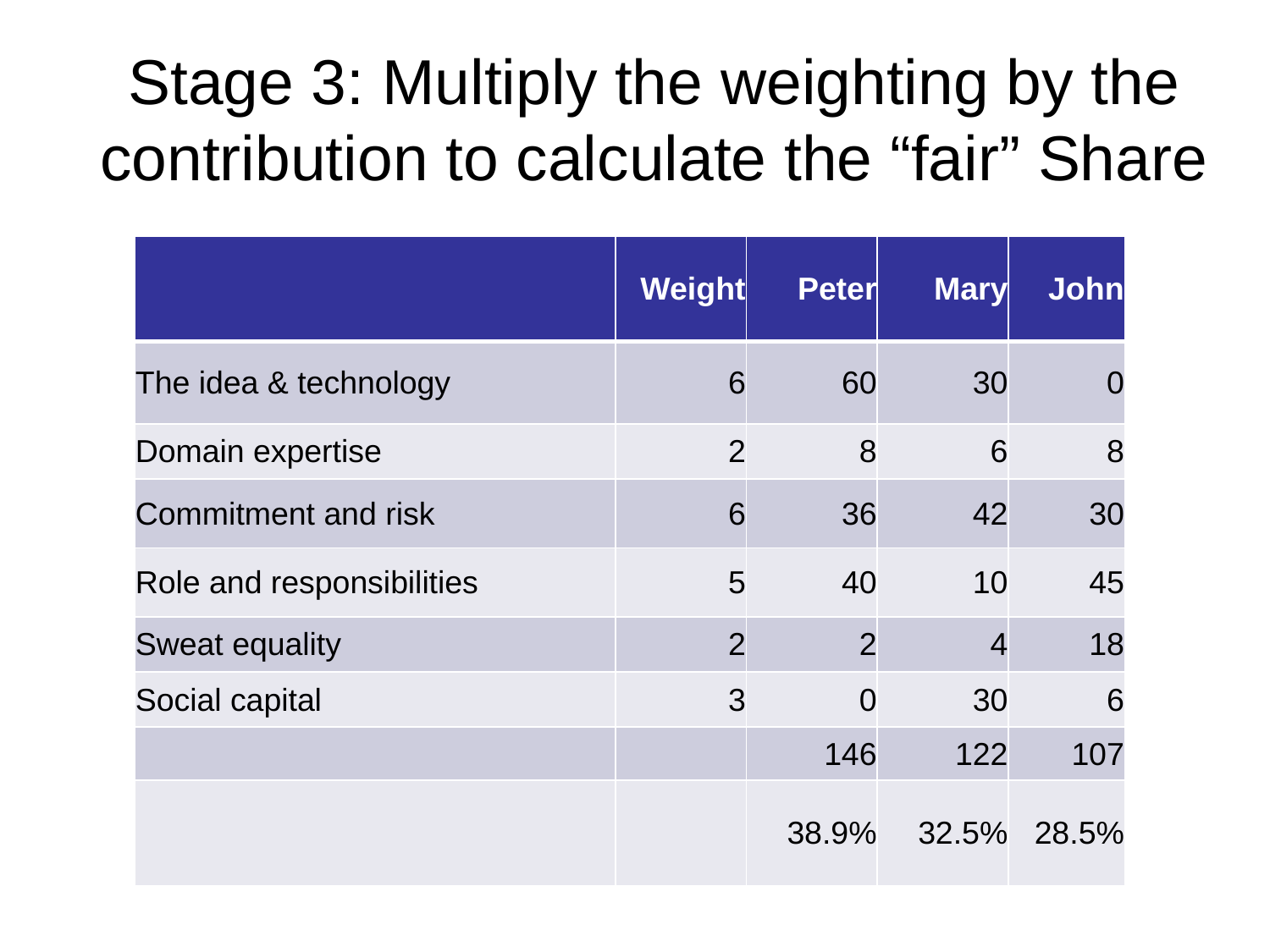

# Stage 3: Multiply the weighting by the contribution to calculate the “fair” Share
|  | Weight | Peter | Mary | John |
| --- | --- | --- | --- | --- |
| The idea & technology | 6 | 60 | 30 | 0 |
| Domain expertise | 2 | 8 | 6 | 8 |
| Commitment and risk | 6 | 36 | 42 | 30 |
| Role and responsibilities | 5 | 40 | 10 | 45 |
| Sweat equality | 2 | 2 | 4 | 18 |
| Social capital | 3 | 0 | 30 | 6 |
|  |  | 146 | 122 | 107 |
|  |  | 38.9% | 32.5% | 28.5% |